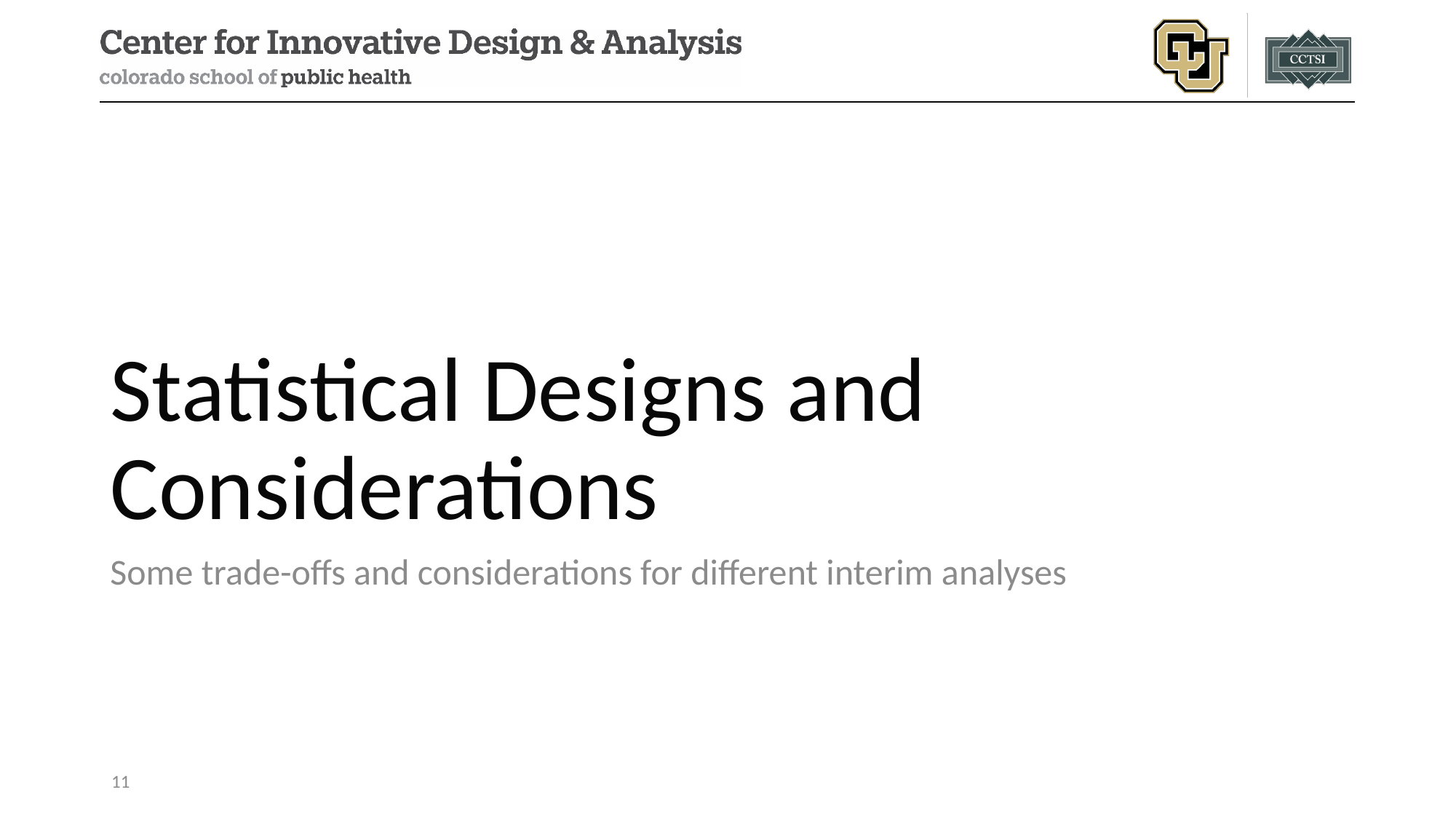

# Statistical Designs and Considerations
Some trade-offs and considerations for different interim analyses
11